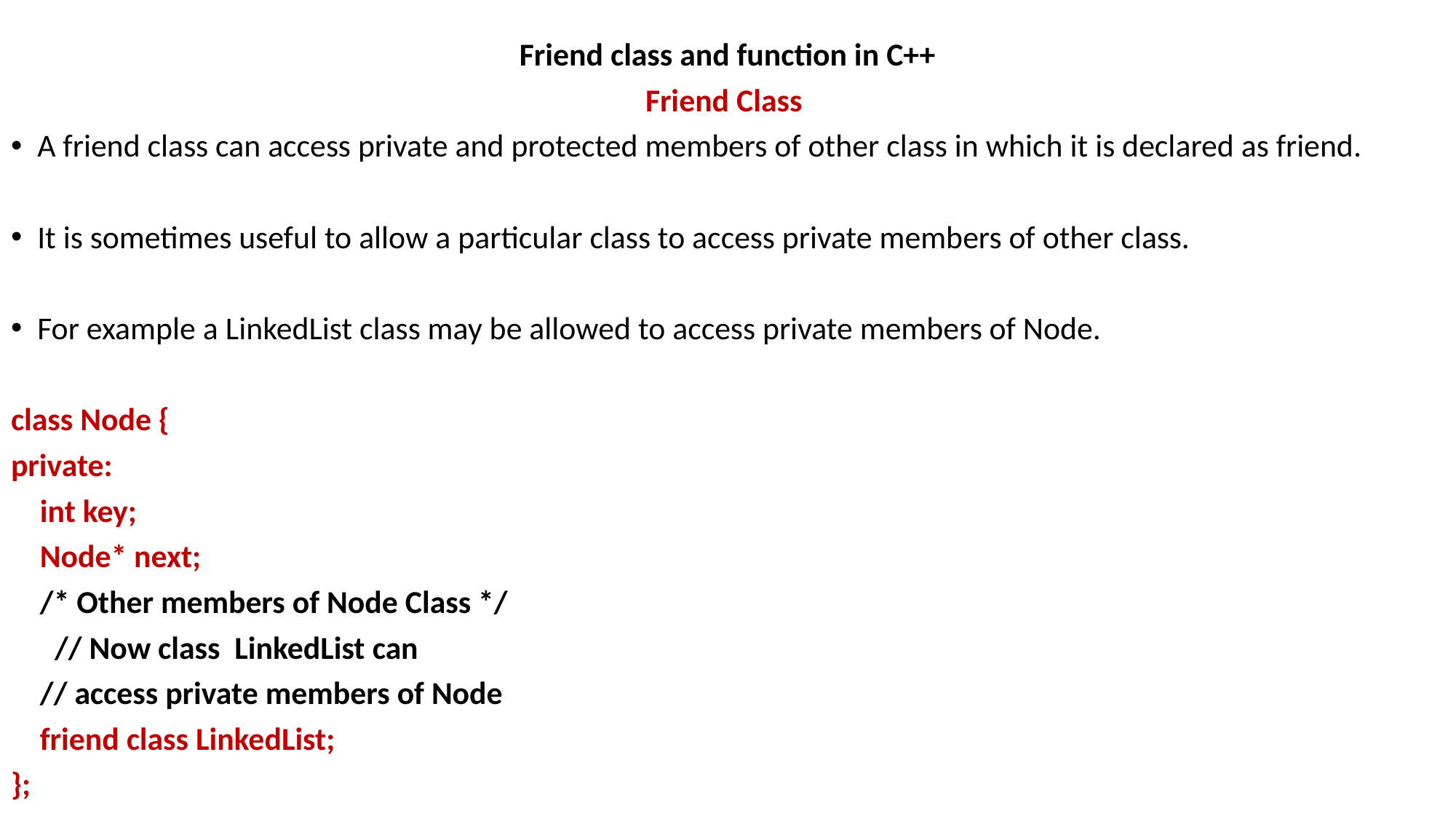

Friend class and function in C++
Friend Class
A friend class can access private and protected members of other class in which it is declared as friend.

It is sometimes useful to allow a particular class to access private members of other class.

For example a LinkedList class may be allowed to access private members of Node.

class Node {
private:
    int key;
    Node* next;
    /* Other members of Node Class */
      // Now class  LinkedList can
    // access private members of Node
    friend class LinkedList;
};